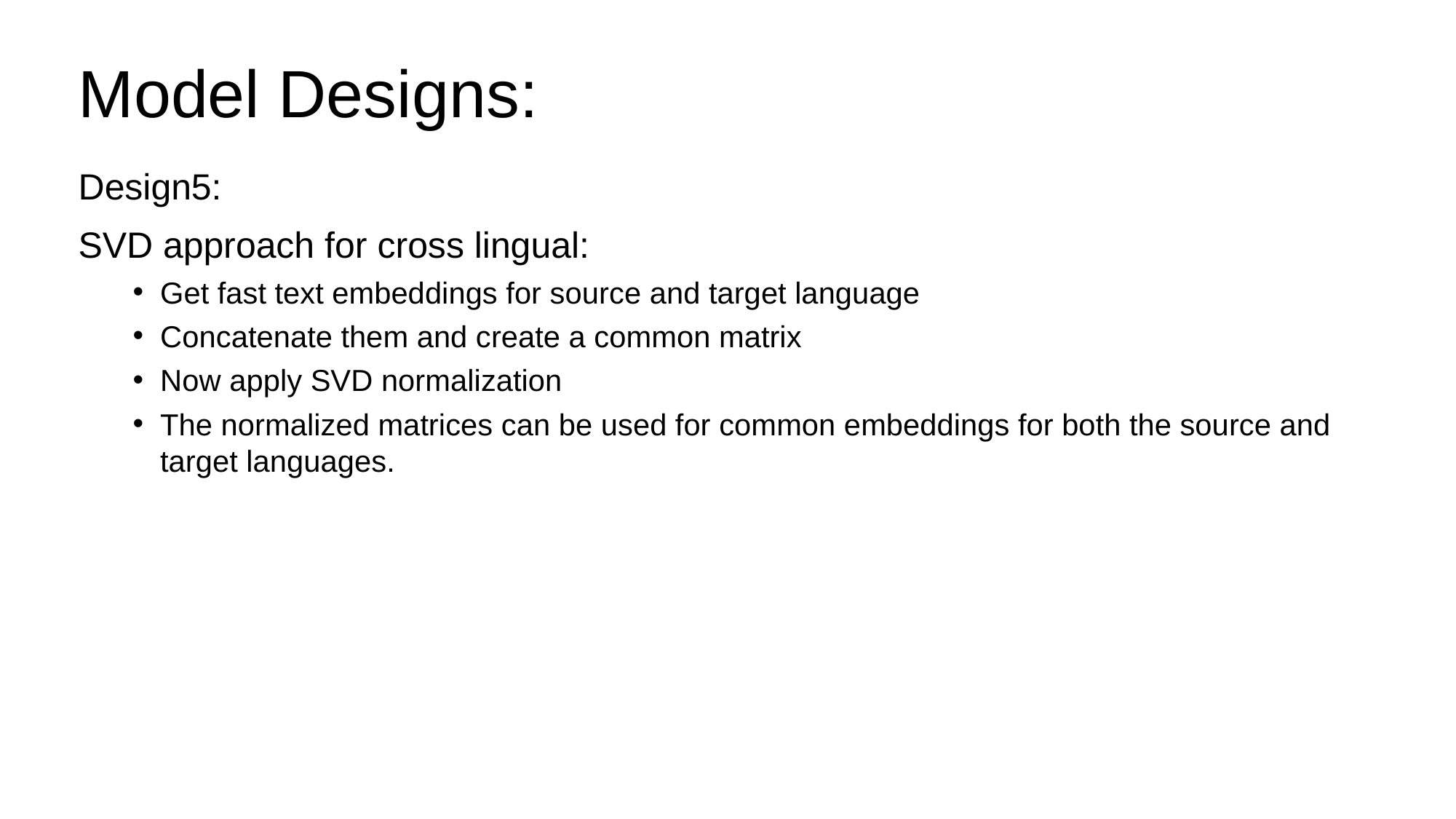

# Model Designs:
Design5:
SVD approach for cross lingual:
Get fast text embeddings for source and target language
Concatenate them and create a common matrix
Now apply SVD normalization
The normalized matrices can be used for common embeddings for both the source and target languages.